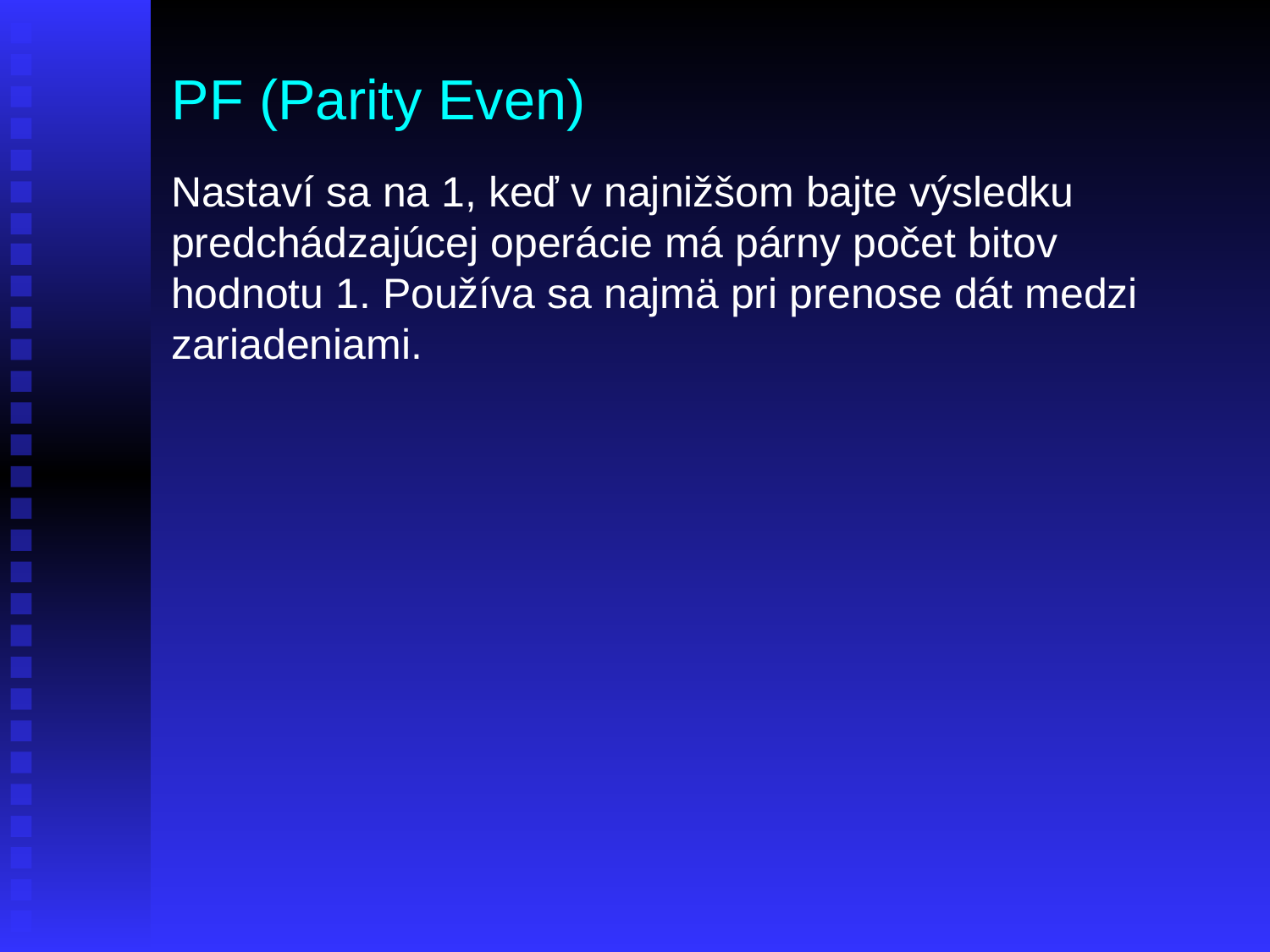

# PF (Parity Even)
Nastaví sa na 1, keď v najnižšom bajte výsledku predchádzajúcej operácie má párny počet bitov hodnotu 1. Používa sa najmä pri prenose dát medzi zariadeniami.